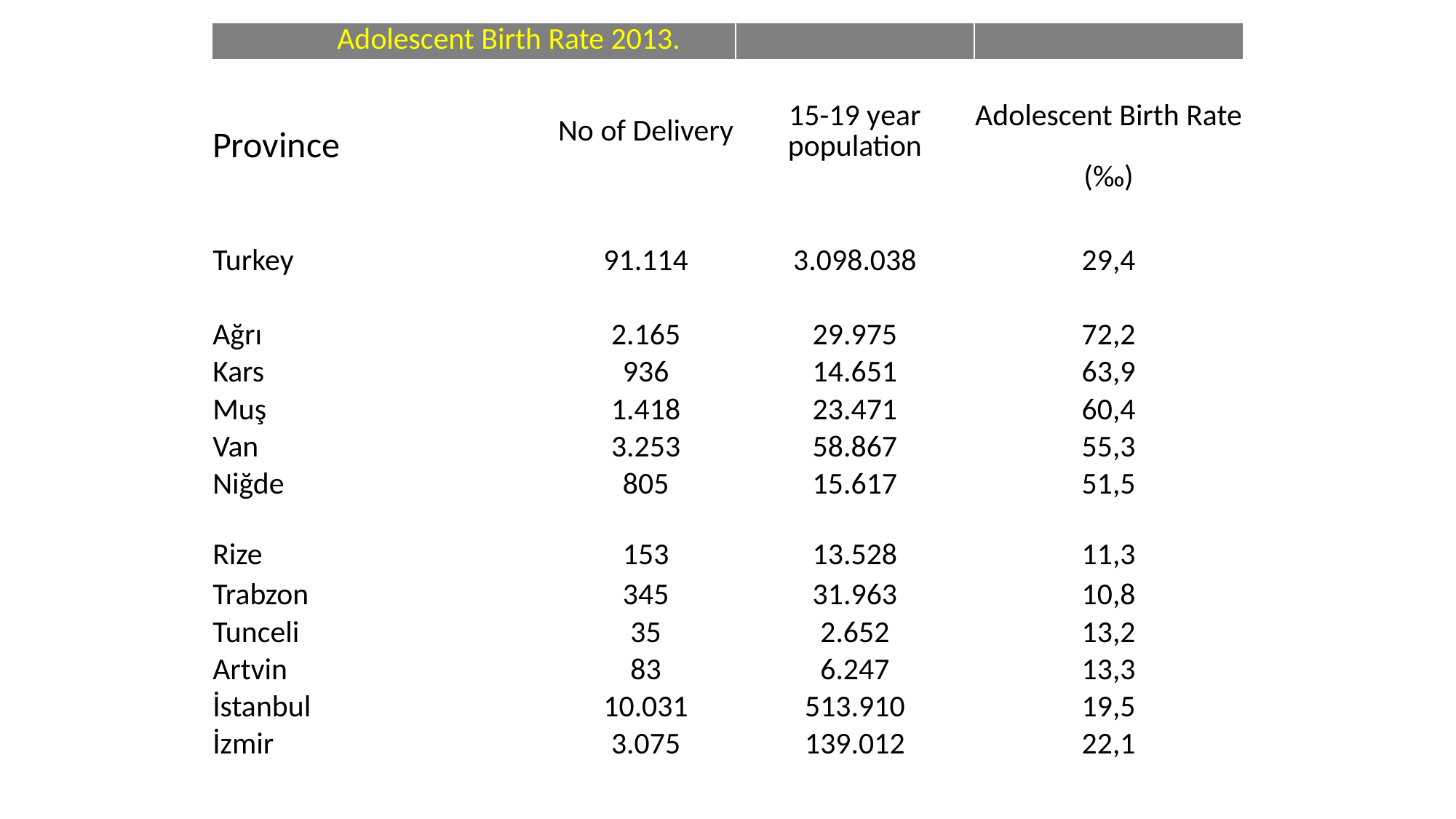

| Adolescent Birth Rate 2013. |  |  |  |
| --- | --- | --- | --- |
| Province | No of Delivery | 15-19 year population | Adolescent Birth Rate (‰) |
|  |  |  |  |
| Turkey | 91.114 | 3.098.038 | 29,4 |
|  |  |  |  |
| Ağrı | 2.165 | 29.975 | 72,2 |
| Kars | 936 | 14.651 | 63,9 |
| Muş | 1.418 | 23.471 | 60,4 |
| Van | 3.253 | 58.867 | 55,3 |
| Niğde | 805 | 15.617 | 51,5 |
| Rize | 153 | 13.528 | 11,3 |
| Trabzon | 345 | 31.963 | 10,8 |
| Tunceli | 35 | 2.652 | 13,2 |
| Artvin | 83 | 6.247 | 13,3 |
| İstanbul | 10.031 | 513.910 | 19,5 |
| İzmir | 3.075 | 139.012 | 22,1 |
|  |  |  |  |